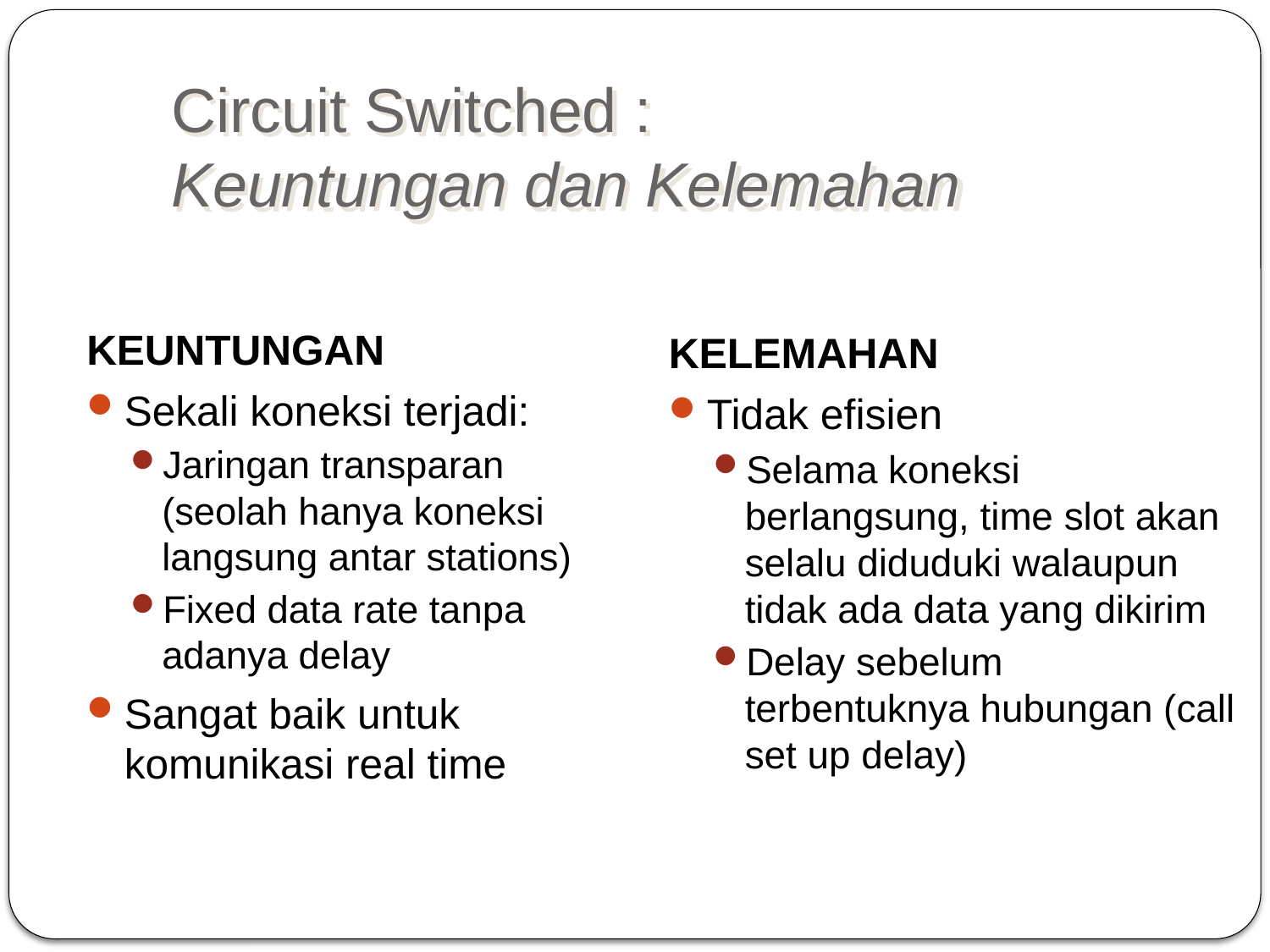

# Circuit Switched : Keuntungan dan Kelemahan
KEUNTUNGAN
Sekali koneksi terjadi:
Jaringan transparan (seolah hanya koneksi langsung antar stations)
Fixed data rate tanpa adanya delay
Sangat baik untuk komunikasi real time
KELEMAHAN
Tidak efisien
Selama koneksi berlangsung, time slot akan selalu diduduki walaupun tidak ada data yang dikirim
Delay sebelum terbentuknya hubungan (call set up delay)